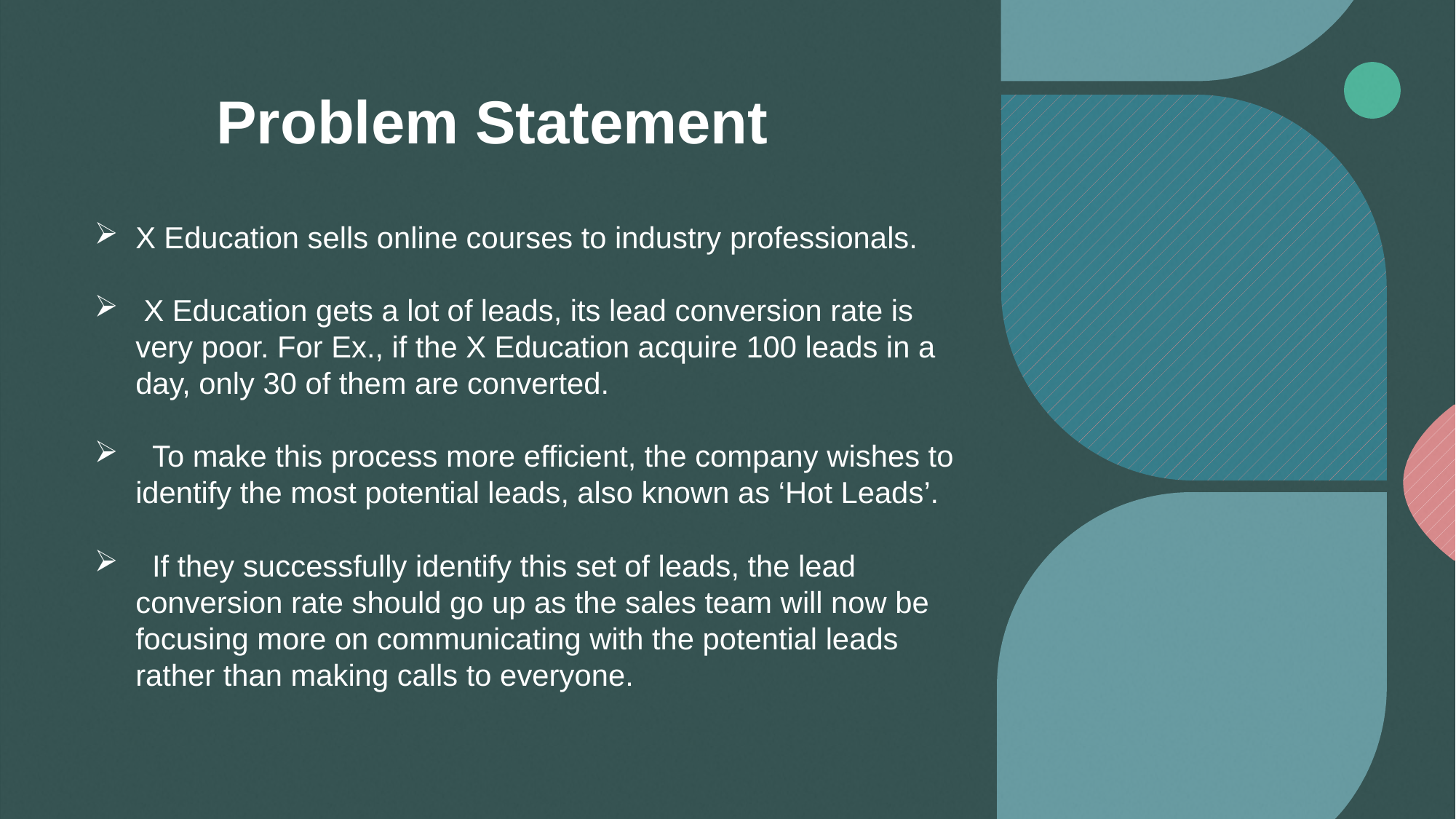

Problem Statement

X Education sells online courses to industry professionals.

 X Education gets a lot of leads, its lead conversion rate is very poor. For Ex., if the X Education acquire 100 leads in a day, only 30 of them are converted.

  To make this process more efficient, the company wishes to identify the most potential leads, also known as ‘Hot Leads’.

  If they successfully identify this set of leads, the lead conversion rate should go up as the sales team will now be focusing more on communicating with the potential leads rather than making calls to everyone.